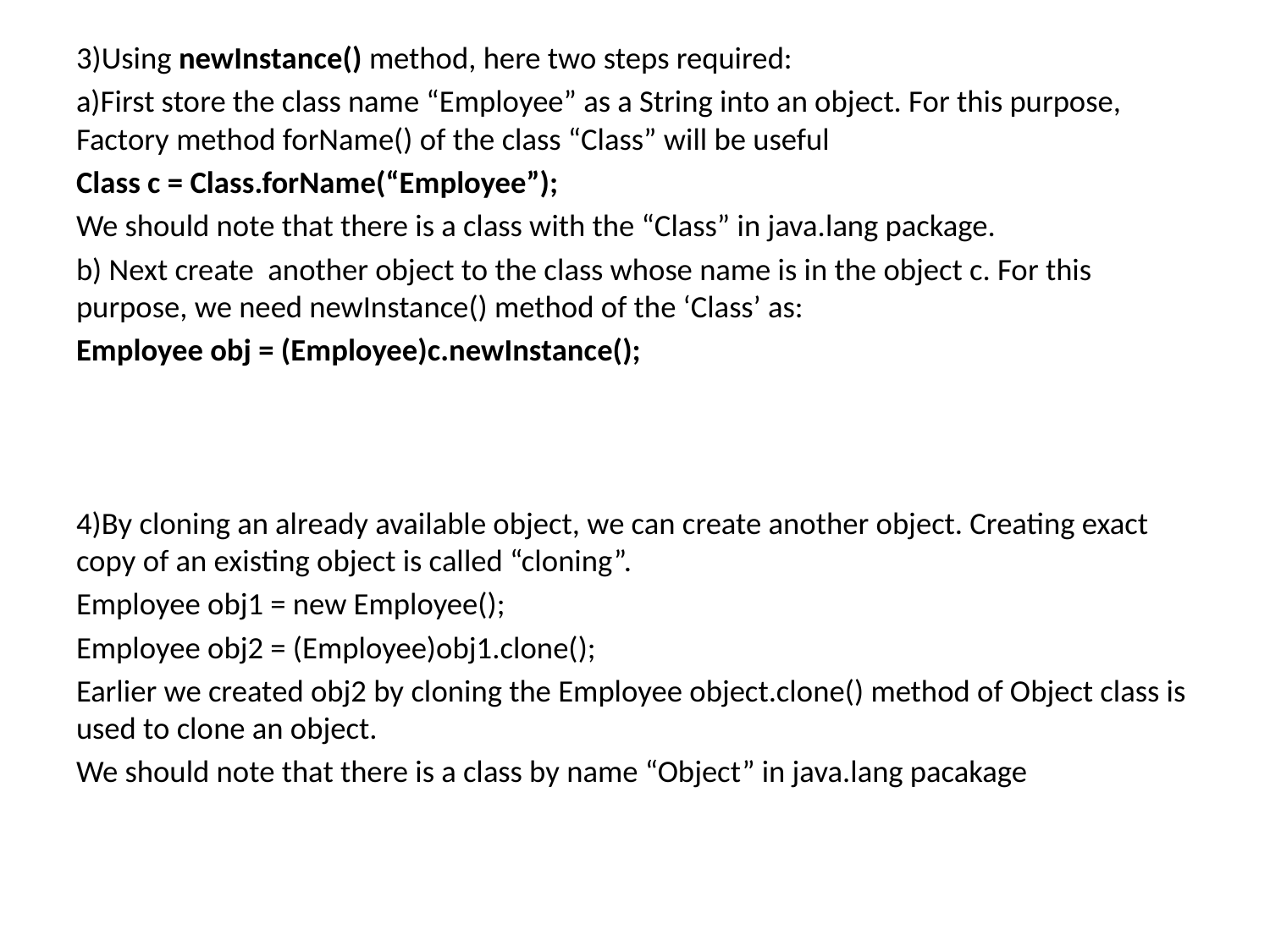

#
3)Using newInstance() method, here two steps required:
a)First store the class name “Employee” as a String into an object. For this purpose, Factory method forName() of the class “Class” will be useful
Class c = Class.forName(“Employee”);
We should note that there is a class with the “Class” in java.lang package.
b) Next create  another object to the class whose name is in the object c. For this purpose, we need newInstance() method of the ‘Class’ as:
Employee obj = (Employee)c.newInstance();

4)By cloning an already available object, we can create another object. Creating exact copy of an existing object is called “cloning”.
Employee obj1 = new Employee();
Employee obj2 = (Employee)obj1.clone();
Earlier we created obj2 by cloning the Employee object.clone() method of Object class is used to clone an object.
We should note that there is a class by name “Object” in java.lang pacakage